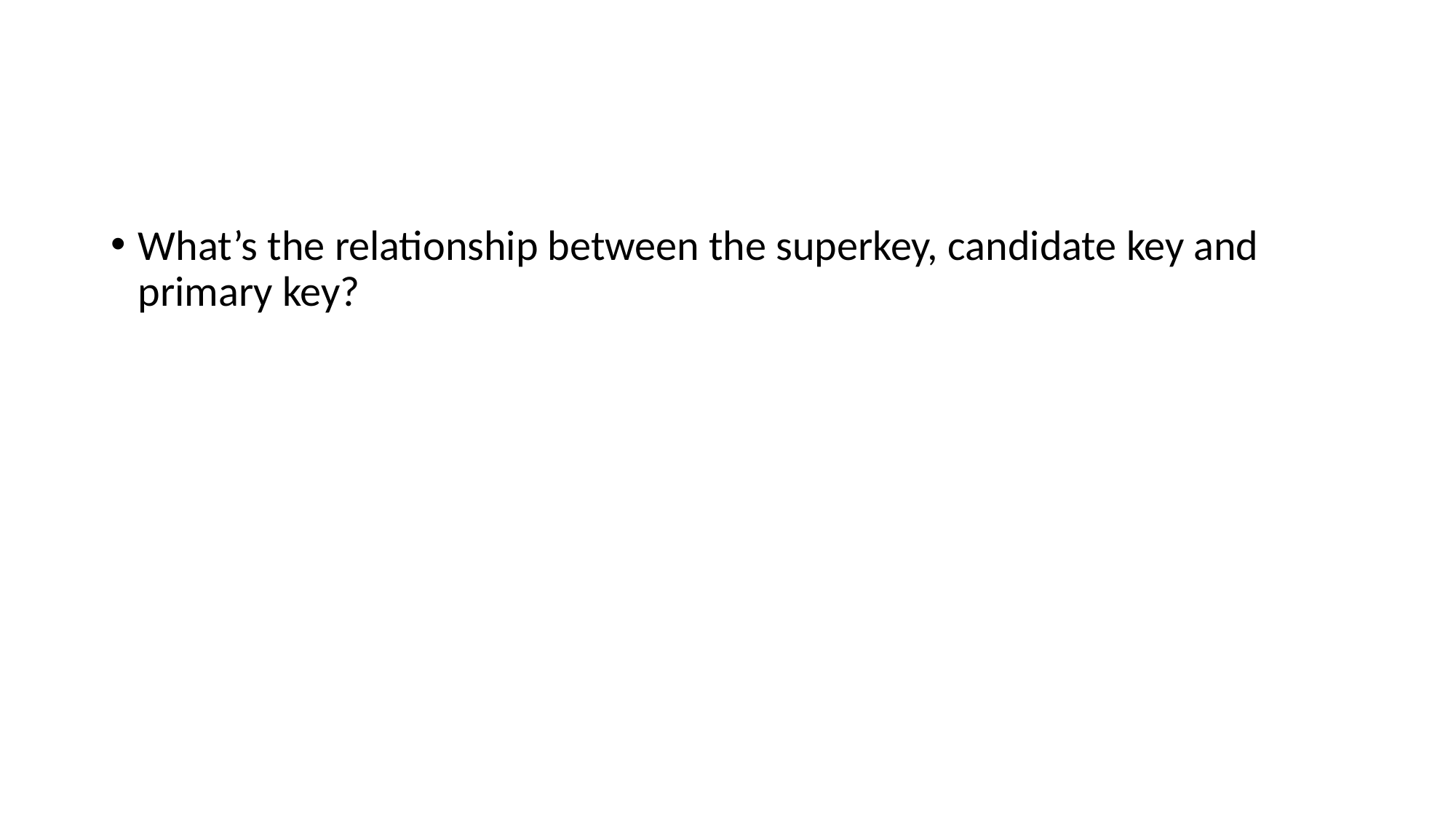

What’s the relationship between the superkey, candidate key and primary key?